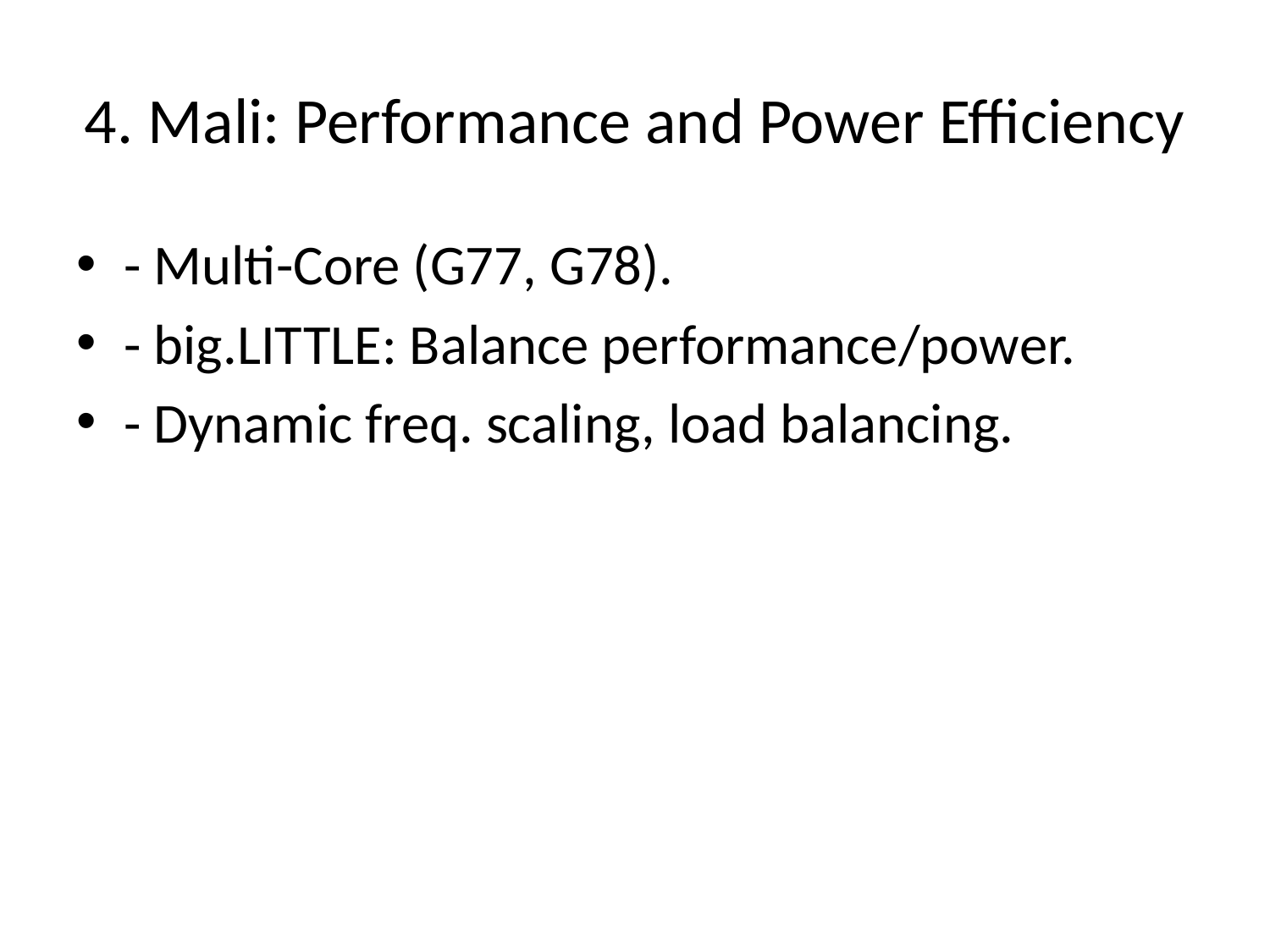

# 4. Mali: Performance and Power Efficiency
- Multi-Core (G77, G78).
- big.LITTLE: Balance performance/power.
- Dynamic freq. scaling, load balancing.